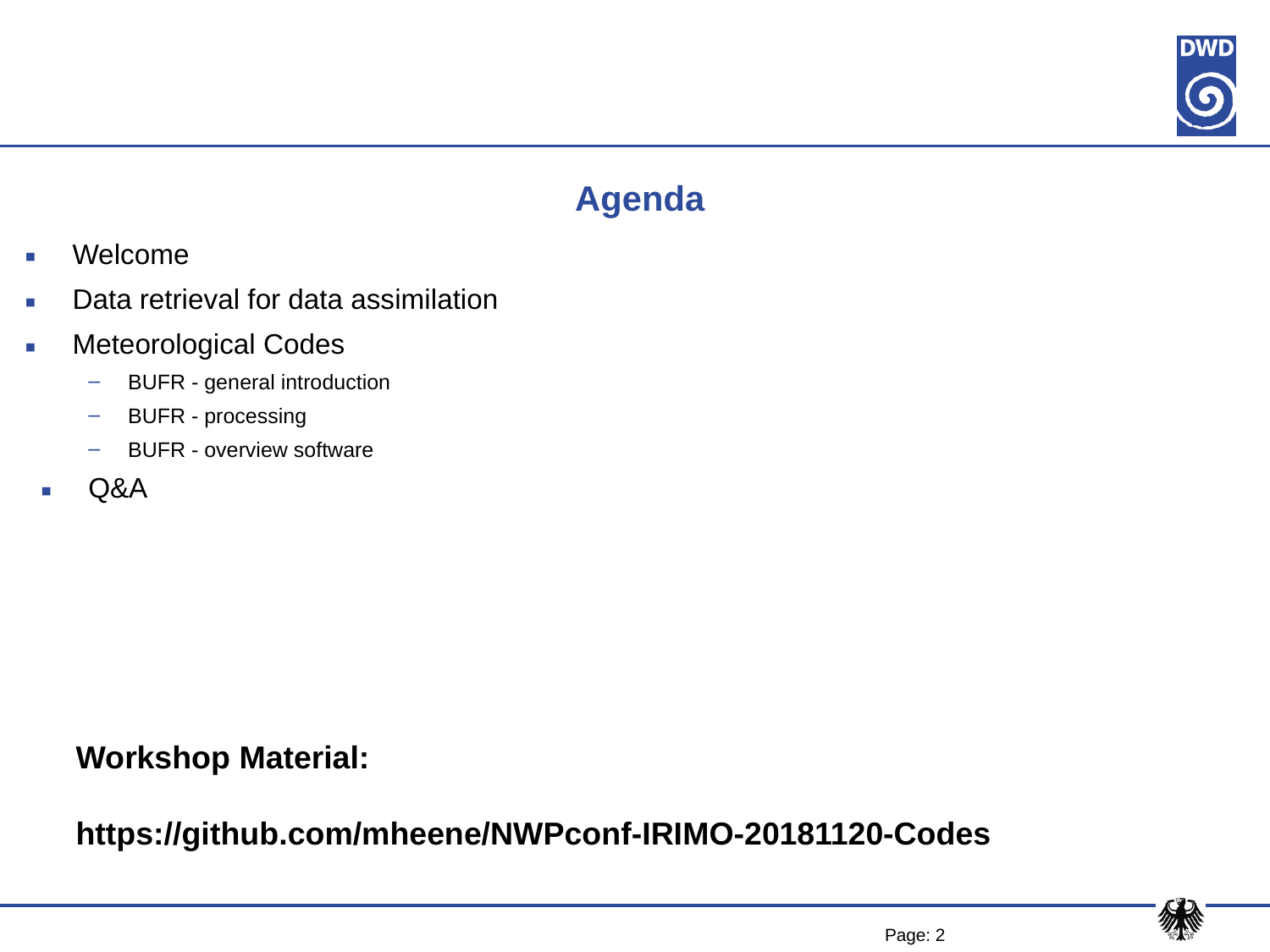

# Agenda
Welcome
Data retrieval for data assimilation
Meteorological Codes
BUFR - general introduction
BUFR - processing
BUFR - overview software
Q&A
Workshop Material:

https://github.com/mheene/NWPconf-IRIMO-20181120-Codes